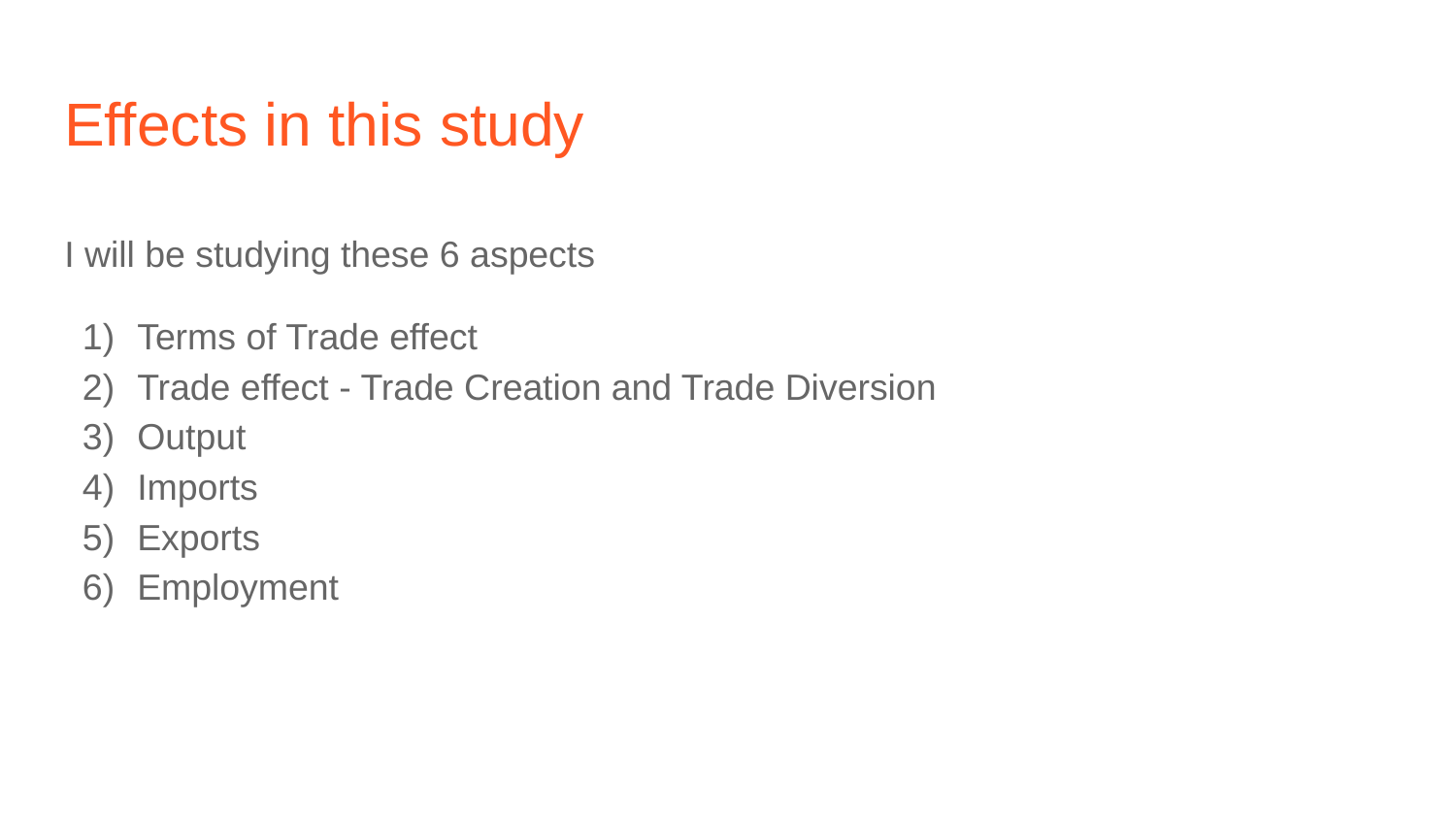

# Effects in this study
I will be studying these 6 aspects
Terms of Trade effect
Trade effect - Trade Creation and Trade Diversion
Output
Imports
Exports
Employment